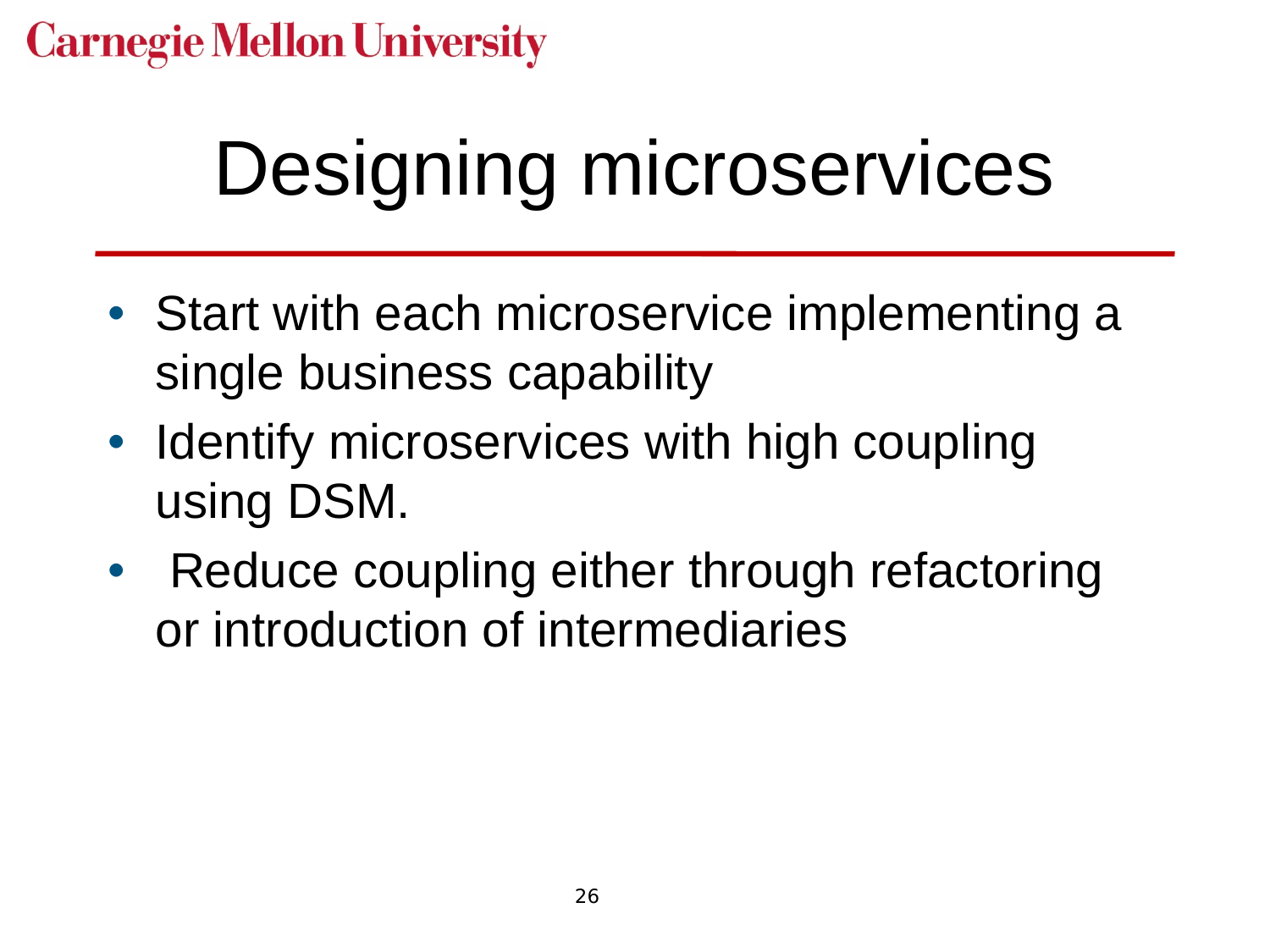

# Designing microservices
Start with each microservice implementing a single business capability
Identify microservices with high coupling using DSM.
 Reduce coupling either through refactoring or introduction of intermediaries